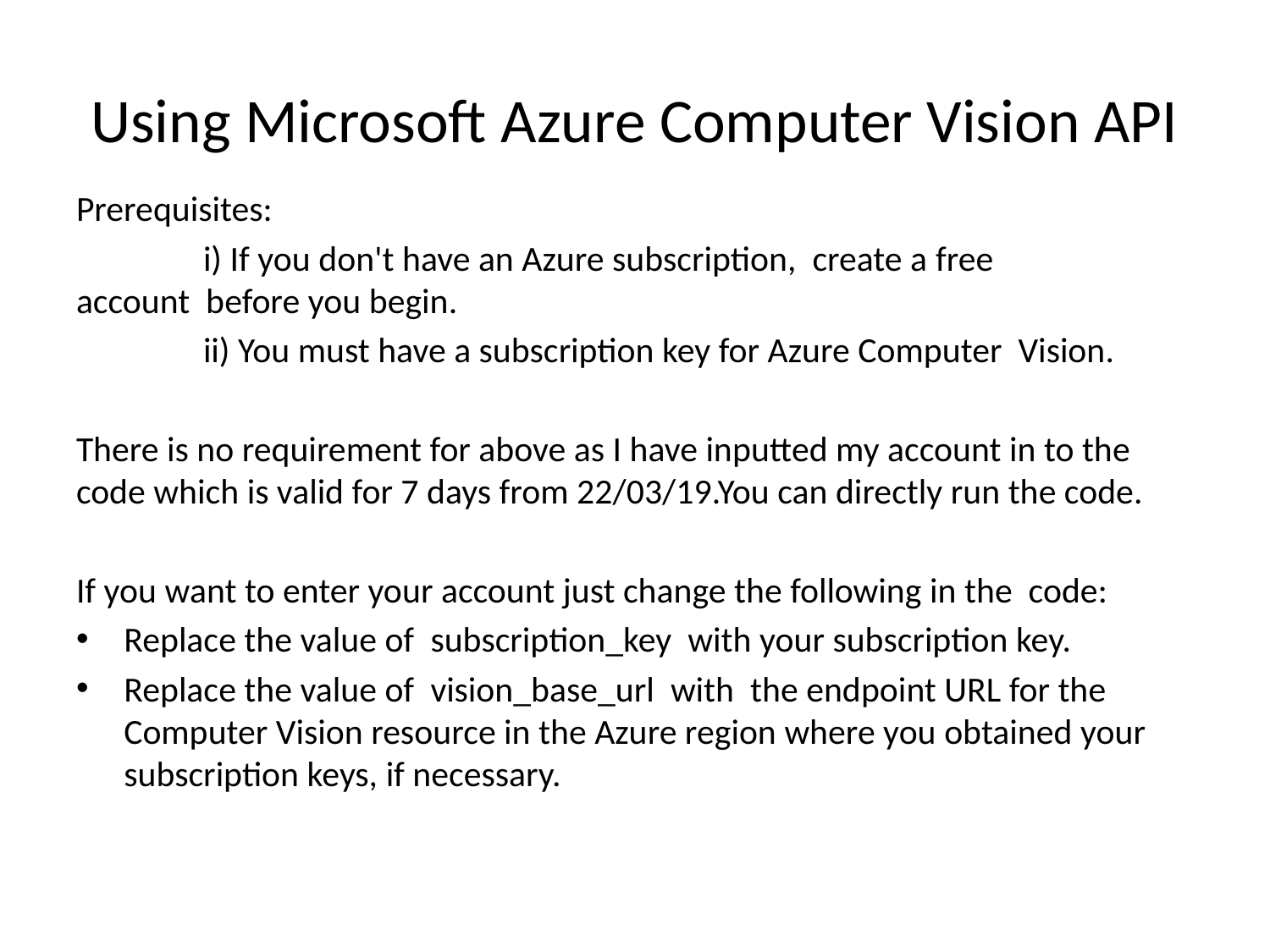

# Using Microsoft Azure Computer Vision API
Prerequisites:
	i) If you don't have an Azure subscription,  create a free 	account  before you begin.
	ii) You must have a subscription key for Azure Computer  Vision.

There is no requirement for above as I have inputted my account in to the code which is valid for 7 days from 22/03/19.You can directly run the code.

If you want to enter your account just change the following in the  code:
Replace the value of  subscription_key  with your subscription key.
Replace the value of  vision_base_url  with  the endpoint URL for the Computer Vision resource in the Azure region where you obtained your subscription keys, if necessary.